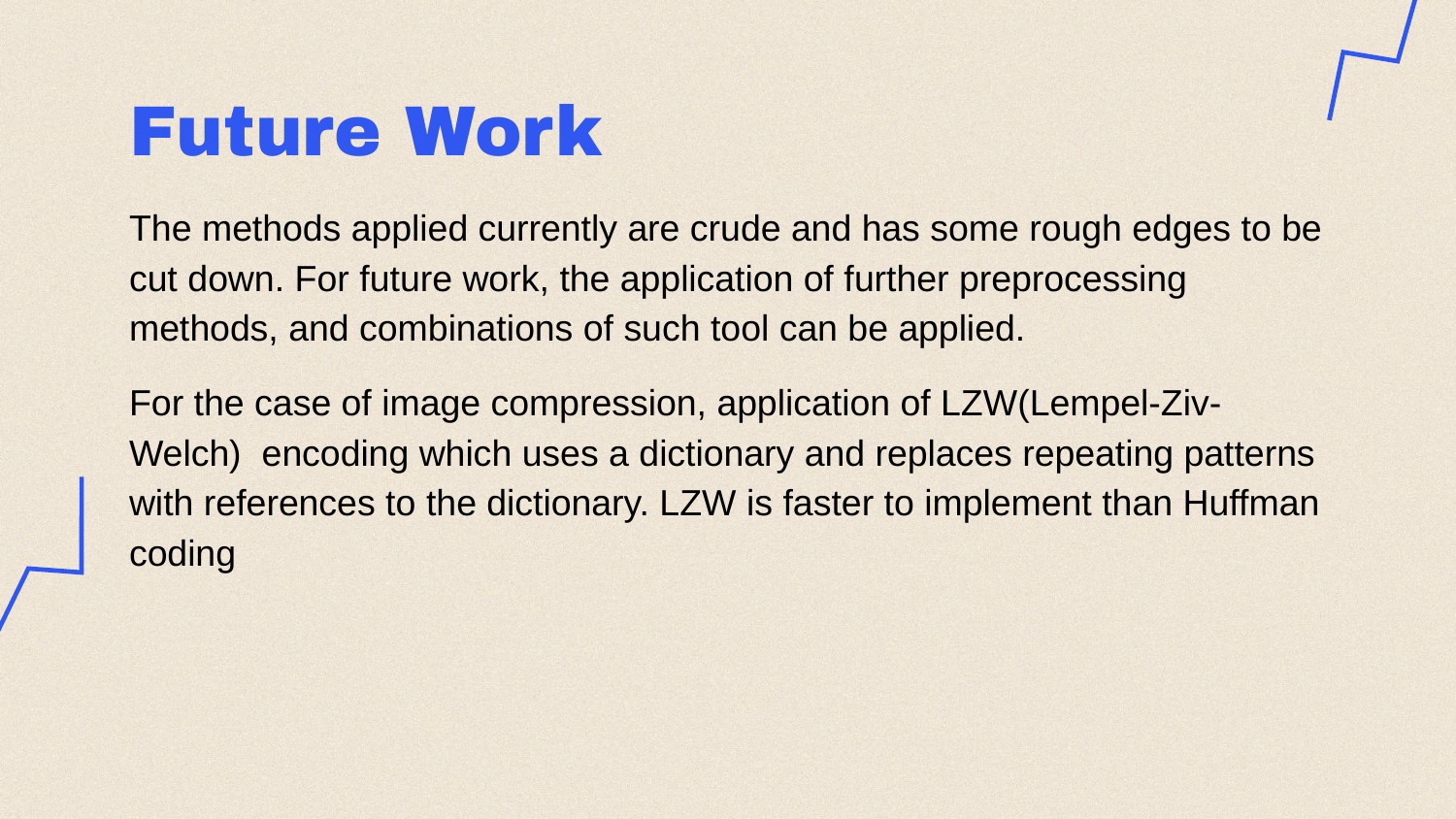

# Future Work
The methods applied currently are crude and has some rough edges to be cut down. For future work, the application of further preprocessing methods, and combinations of such tool can be applied.
For the case of image compression, application of LZW(Lempel-Ziv-Welch)  encoding which uses a dictionary and replaces repeating patterns with references to the dictionary. LZW is faster to implement than Huffman coding